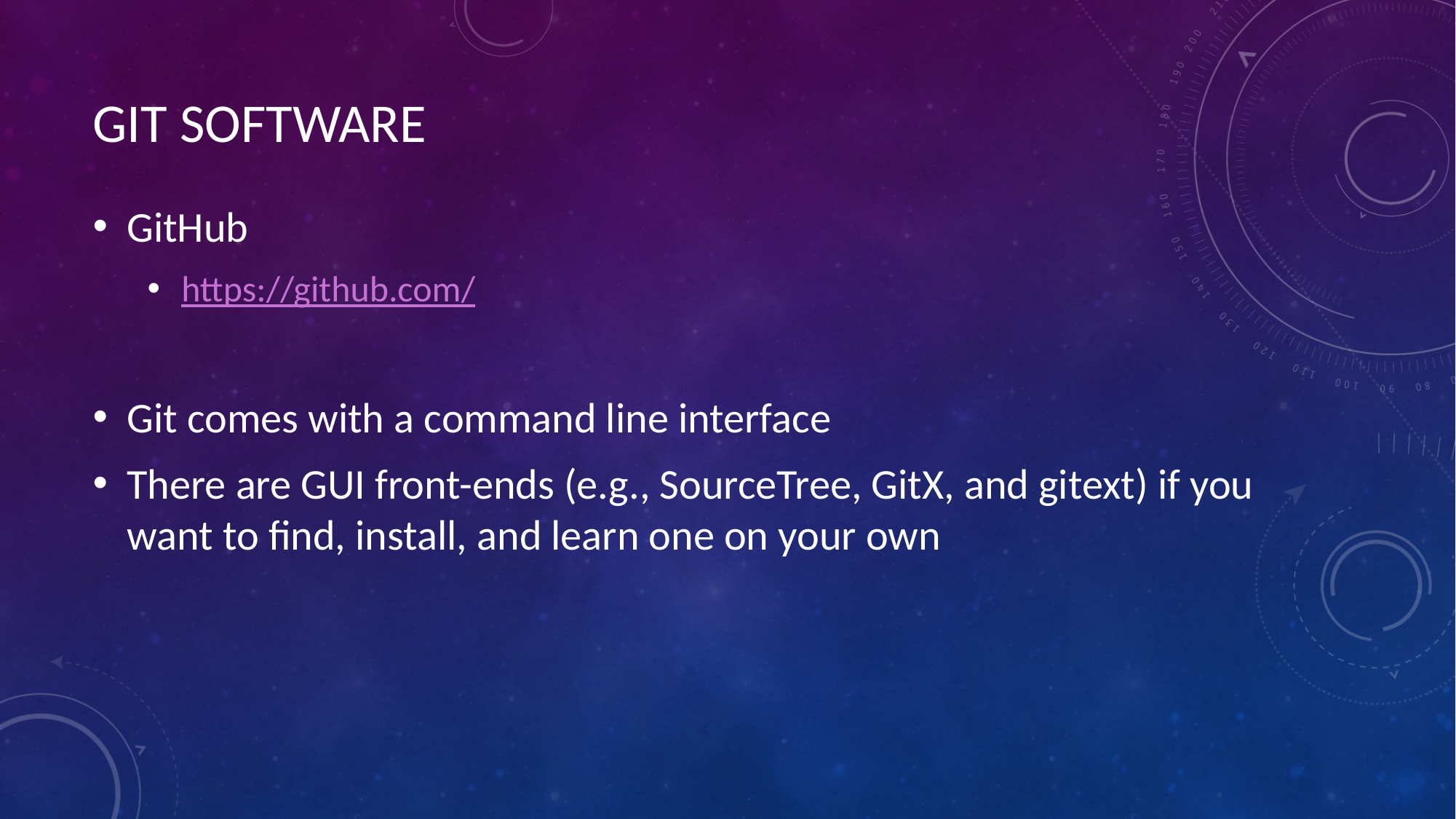

# Git Software
GitHub
https://github.com/

Git comes with a command line interface
There are GUI front-ends (e.g., SourceTree, GitX, and gitext) if you want to find, install, and learn one on your own